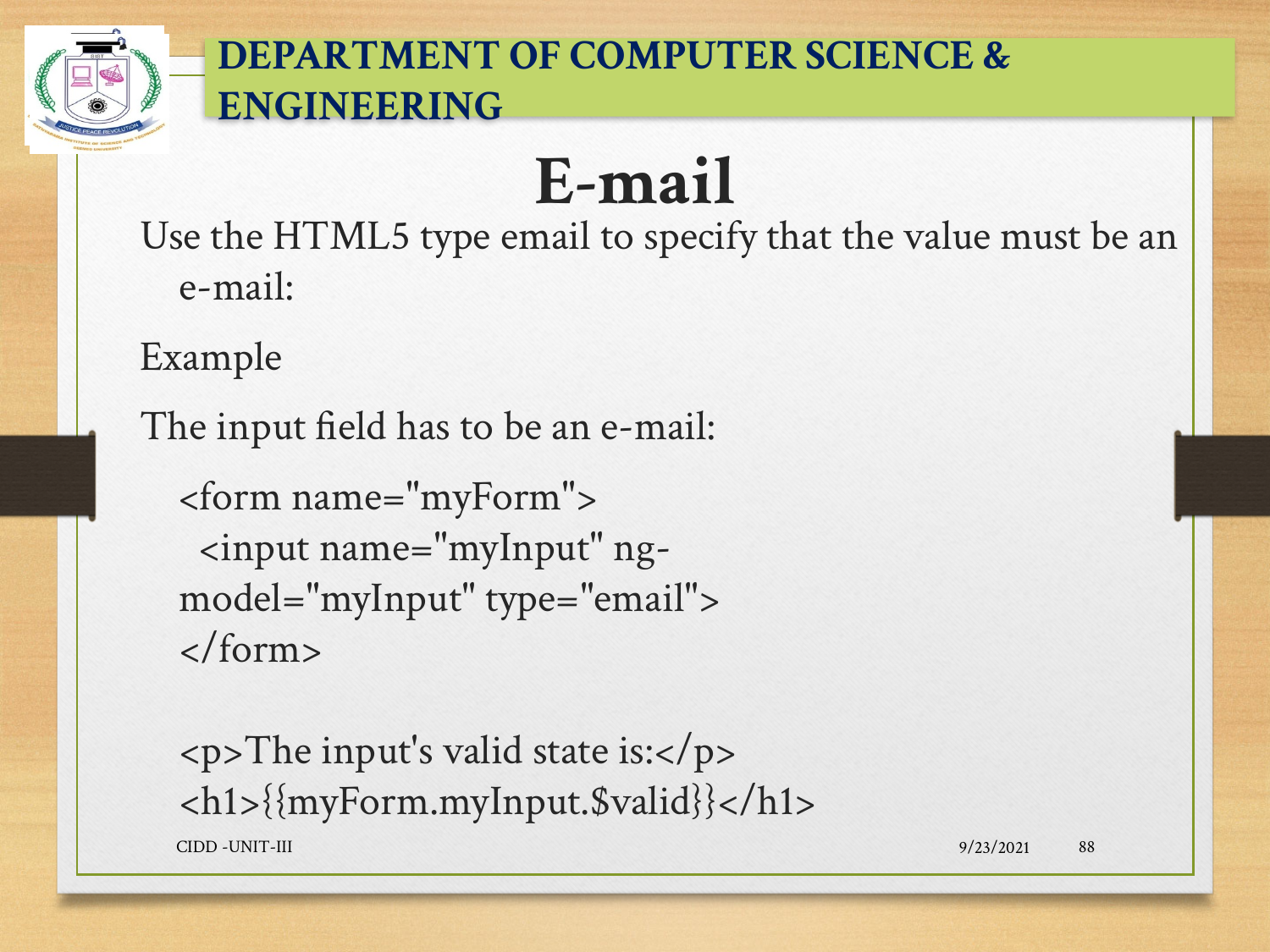

# E-mail
Use the HTML5 type email to specify that the value must be an e-mail:
Example
The input field has to be an e-mail:
    <form name="myForm">
  <input name="myInput" ng-model="myInput" type="email">
</form>
<p>The input's valid state is:</p>
<h1>{{myForm.myInput.$valid}}</h1>

CIDD -UNIT-III
9/23/2021
88